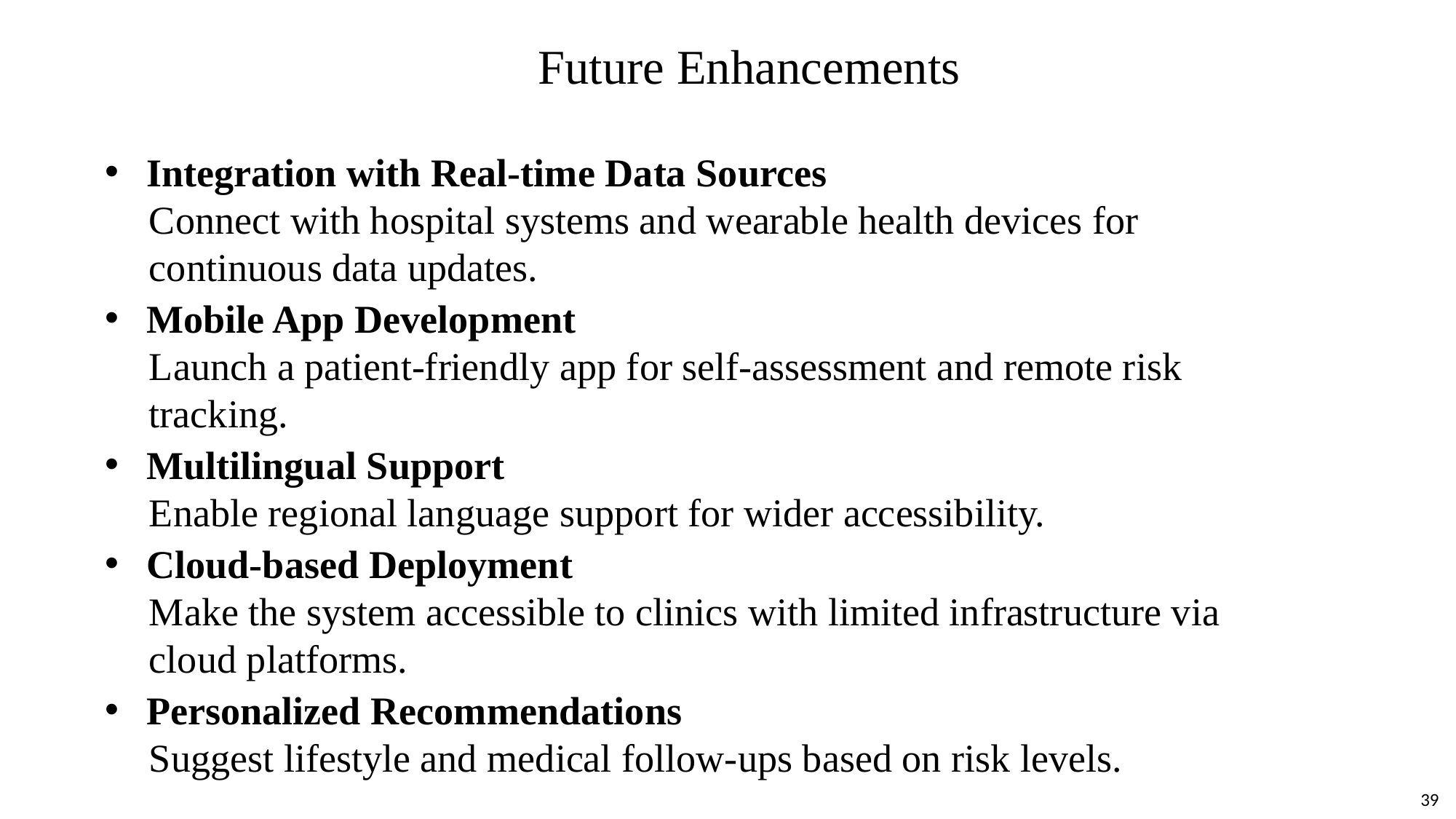

# Future Enhancements
Integration with Real-time Data Sources
Connect with hospital systems and wearable health devices for continuous data updates.
Mobile App Development
Launch a patient-friendly app for self-assessment and remote risk tracking.
Multilingual Support
Enable regional language support for wider accessibility.
Cloud-based Deployment
Make the system accessible to clinics with limited infrastructure via cloud platforms.
Personalized Recommendations
Suggest lifestyle and medical follow-ups based on risk levels.